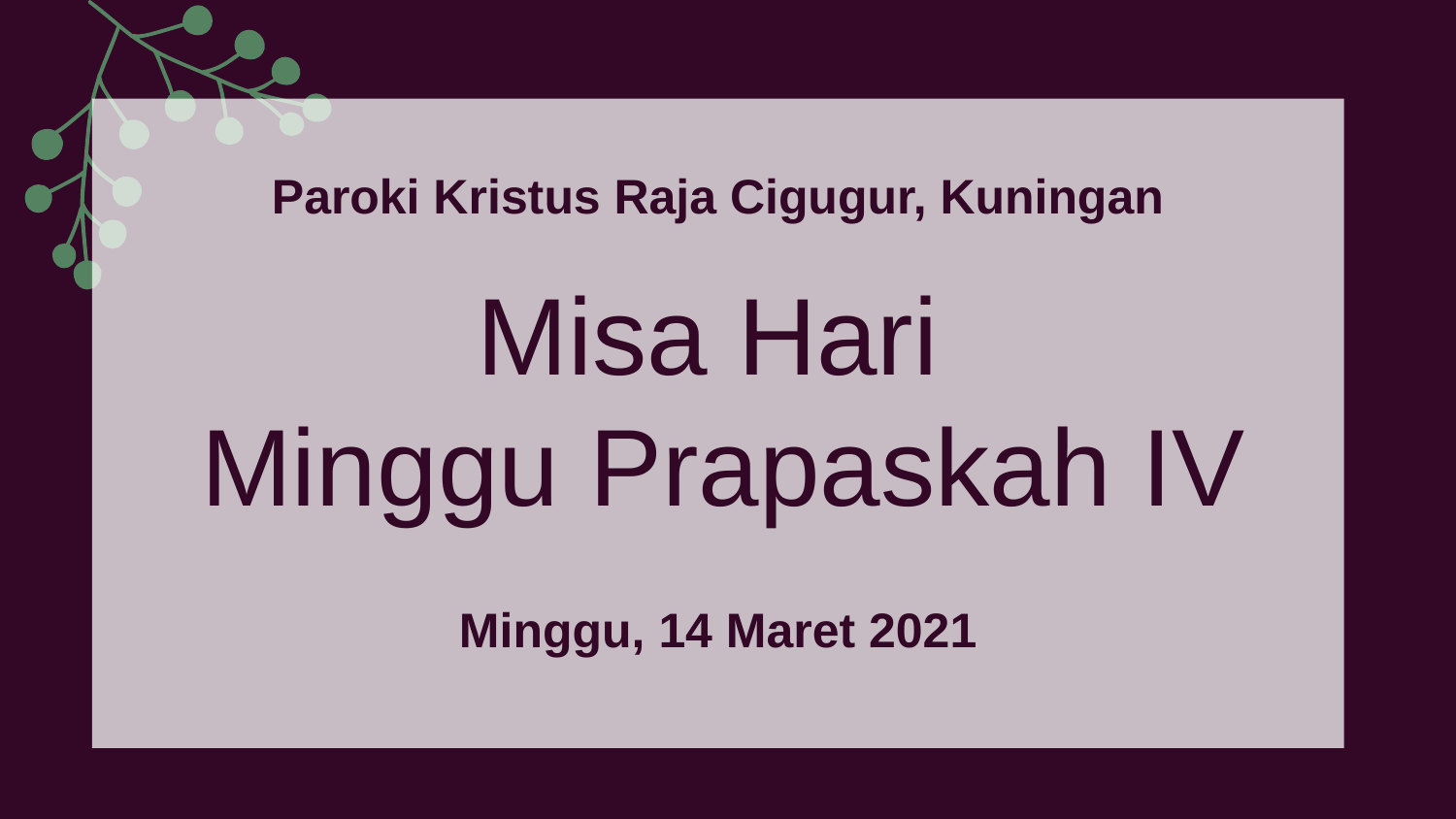

Paroki Kristus Raja Cigugur, Kuningan
# Misa Hari Minggu Prapaskah IV
Minggu, 14 Maret 2021